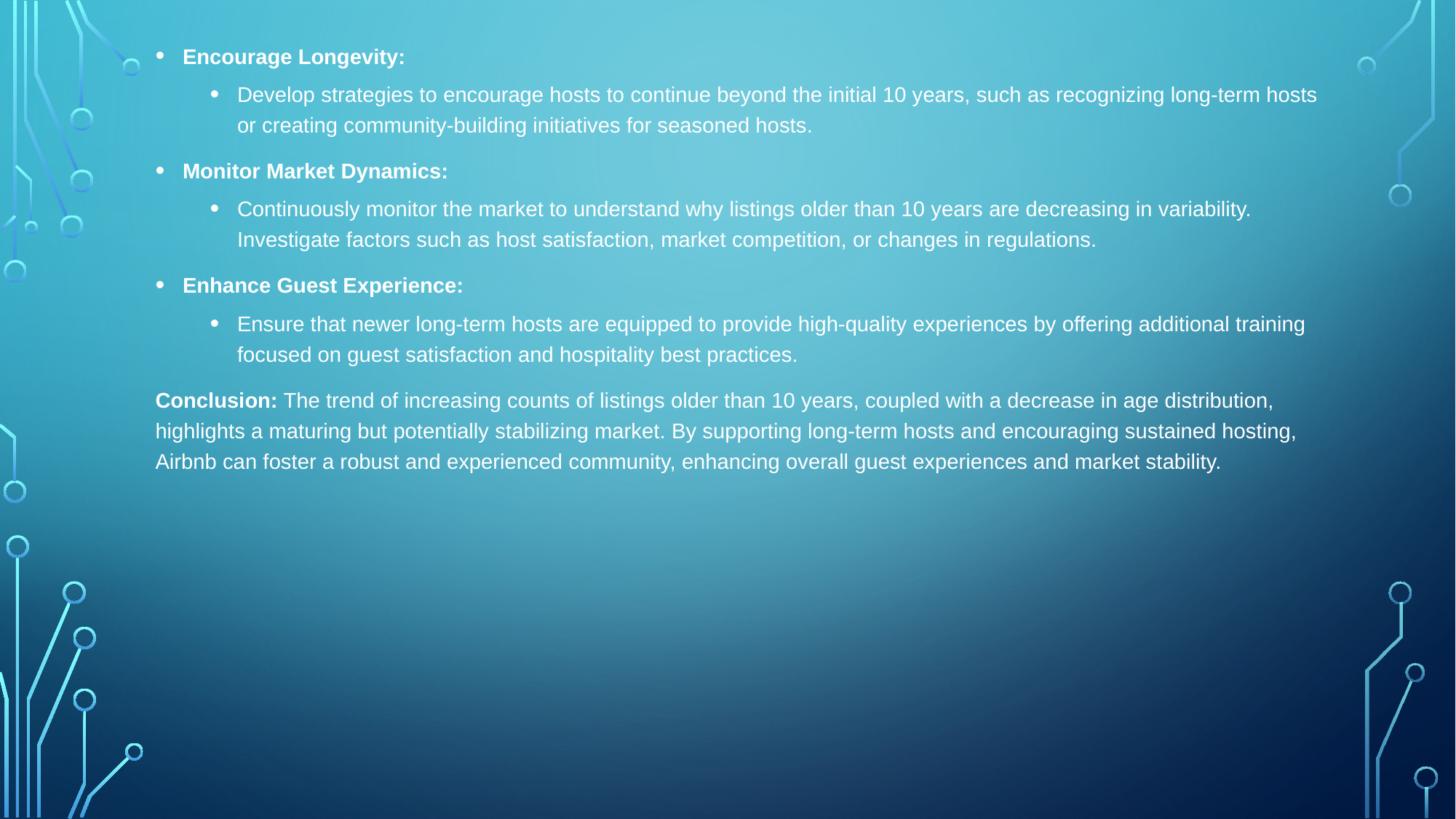

Encourage Longevity:
Develop strategies to encourage hosts to continue beyond the initial 10 years, such as recognizing long-term hosts or creating community-building initiatives for seasoned hosts.
Monitor Market Dynamics:
Continuously monitor the market to understand why listings older than 10 years are decreasing in variability. Investigate factors such as host satisfaction, market competition, or changes in regulations.
Enhance Guest Experience:
Ensure that newer long-term hosts are equipped to provide high-quality experiences by offering additional training focused on guest satisfaction and hospitality best practices.
Conclusion: The trend of increasing counts of listings older than 10 years, coupled with a decrease in age distribution, highlights a maturing but potentially stabilizing market. By supporting long-term hosts and encouraging sustained hosting, Airbnb can foster a robust and experienced community, enhancing overall guest experiences and market stability.